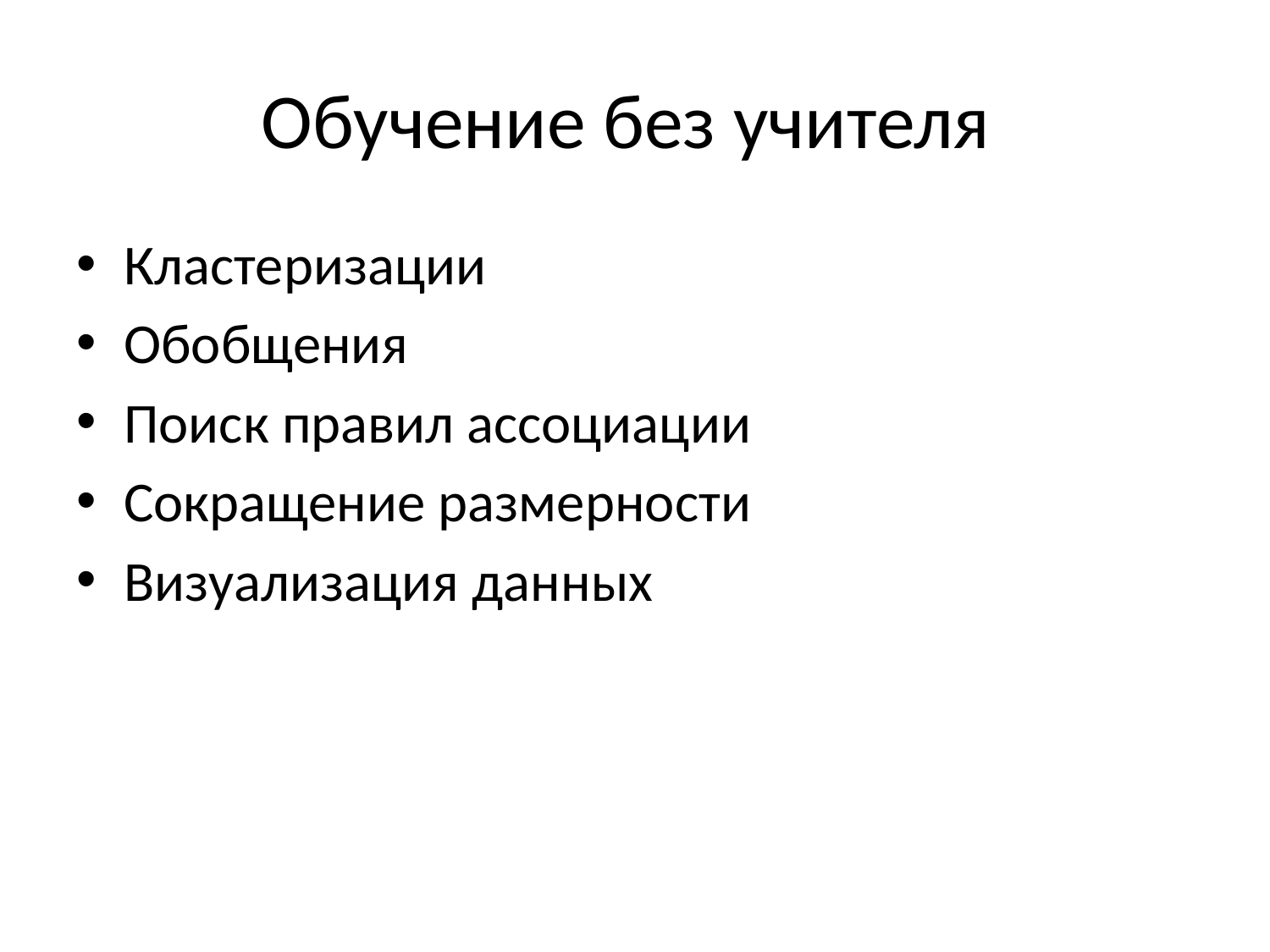

# Обучение без учителя
Кластеризации
Обобщения
Поиск правил ассоциации
Сокращение размерности
Визуализация данных